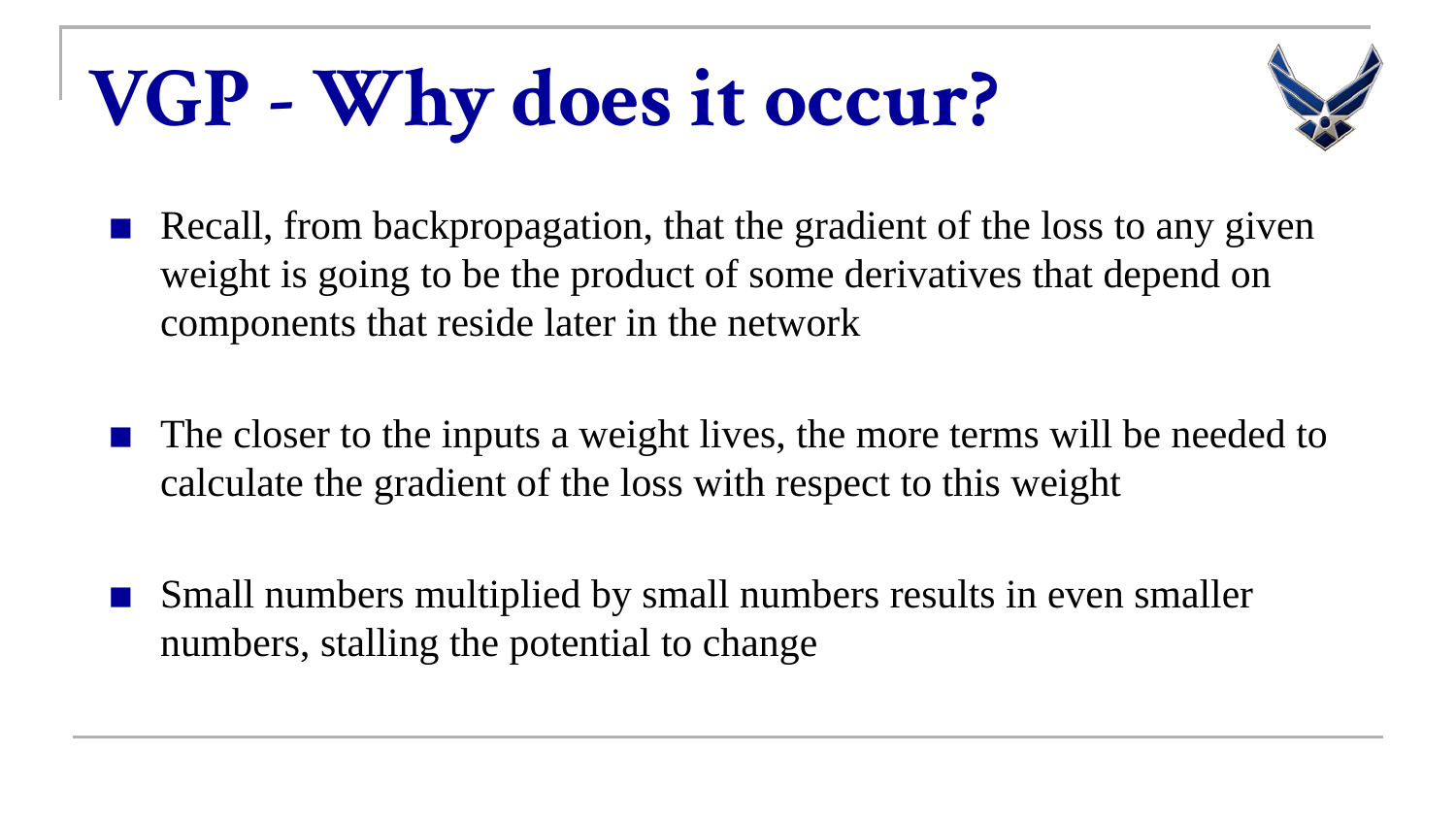

# VGP - Why does it occur?
Recall, from backpropagation, that the gradient of the loss to any given weight is going to be the product of some derivatives that depend on components that reside later in the network

The closer to the inputs a weight lives, the more terms will be needed to calculate the gradient of the loss with respect to this weight

Small numbers multiplied by small numbers results in even smaller numbers, stalling the potential to change